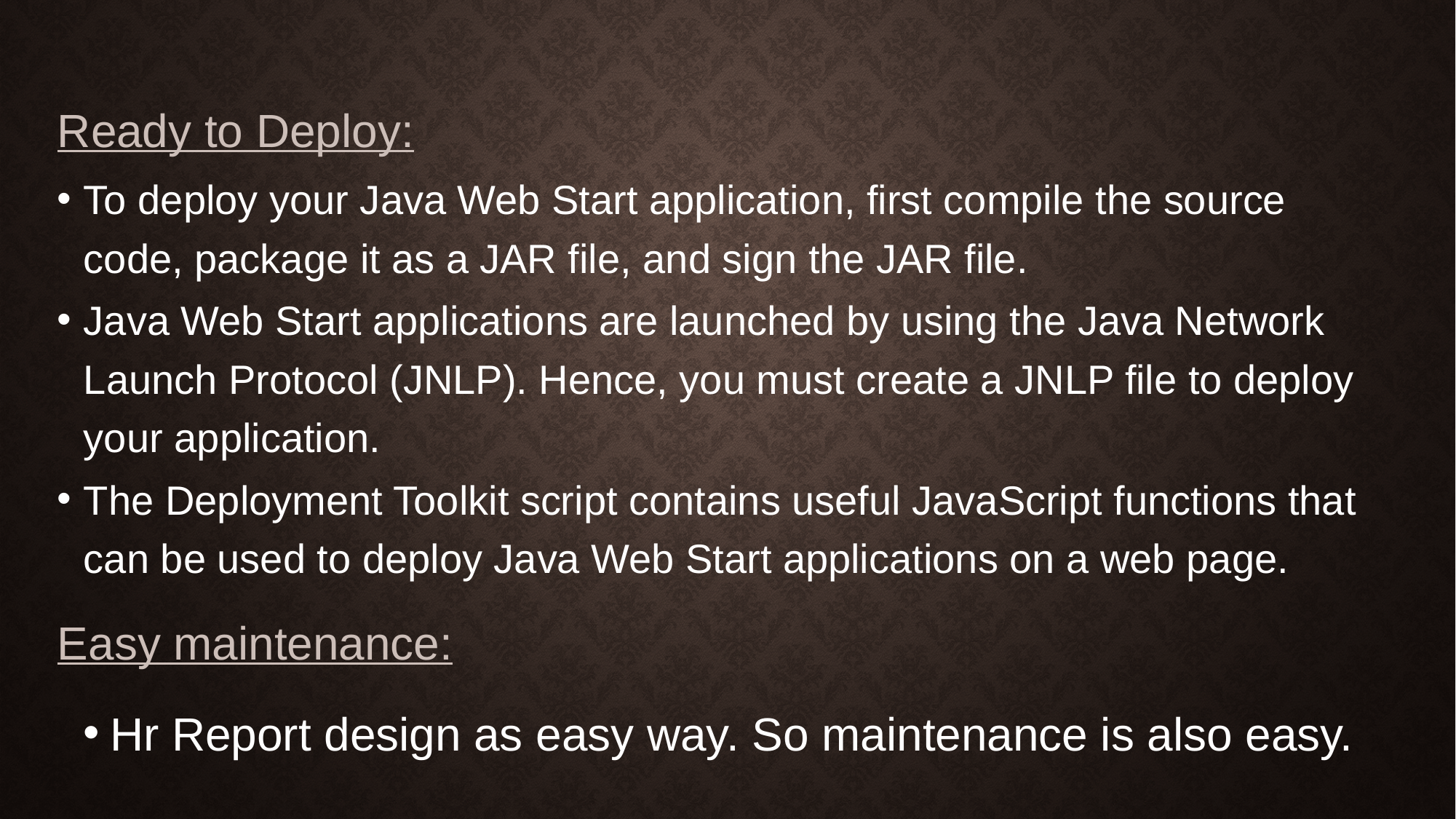

Ready to Deploy:
To deploy your Java Web Start application, first compile the source code, package it as a JAR file, and sign the JAR file.
Java Web Start applications are launched by using the Java Network Launch Protocol (JNLP). Hence, you must create a JNLP file to deploy your application.
The Deployment Toolkit script contains useful JavaScript functions that can be used to deploy Java Web Start applications on a web page.
Easy maintenance:
Hr Report design as easy way. So maintenance is also easy.